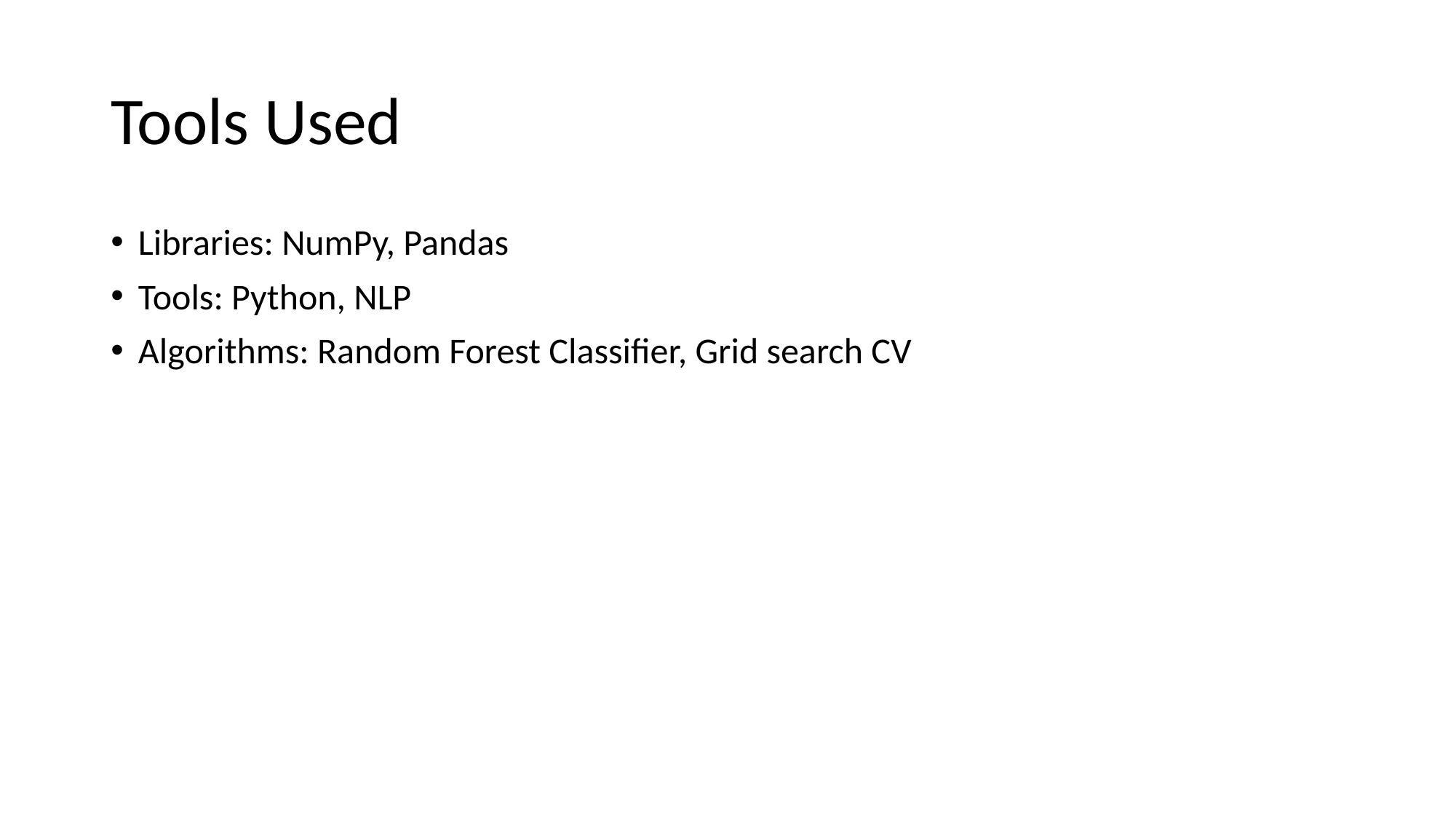

# Tools Used
Libraries: NumPy, Pandas
Tools: Python, NLP
Algorithms: Random Forest Classifier, Grid search CV